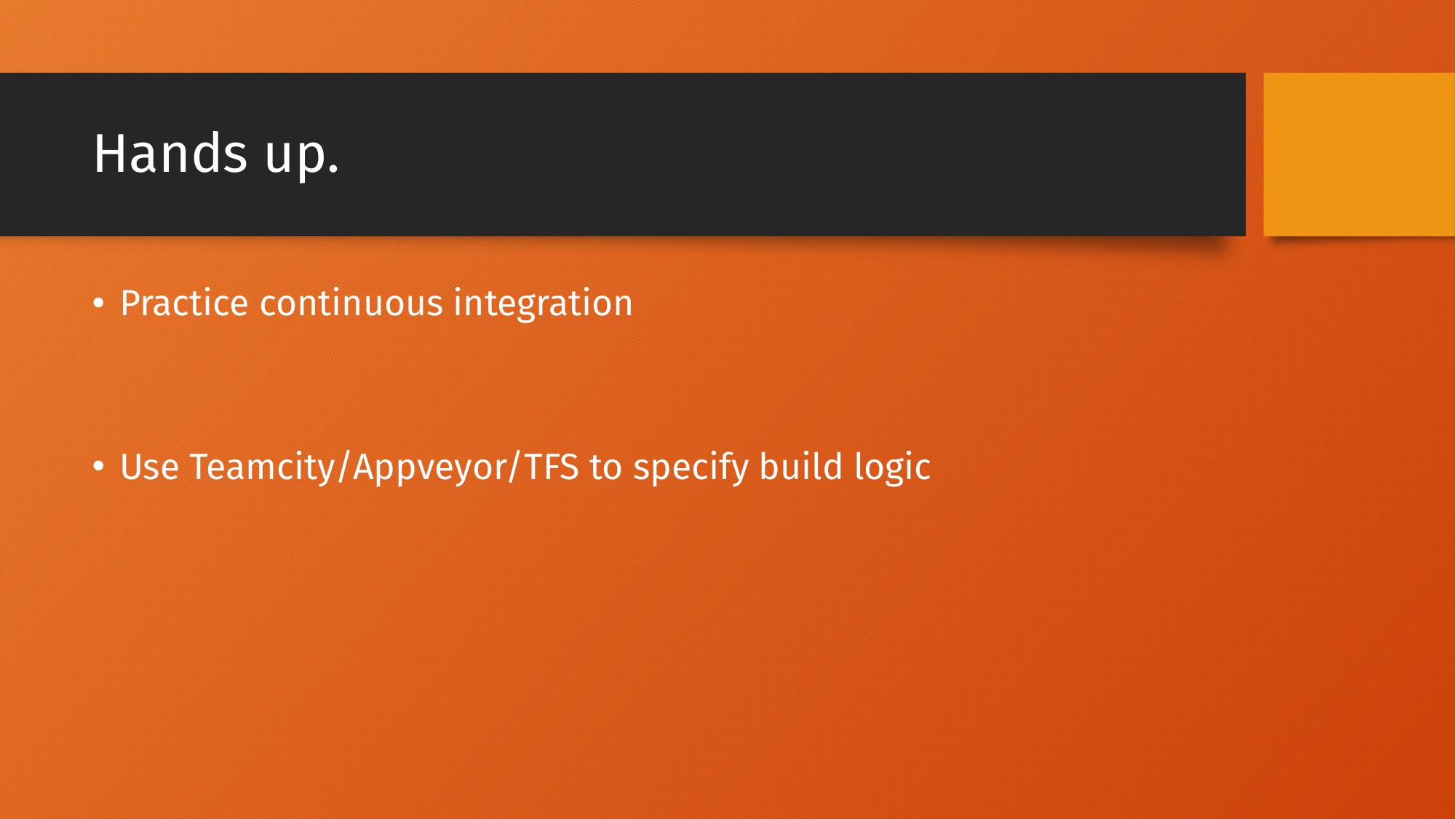

# Hands up.
Practice continuous integration

Use Teamcity/Appveyor/TFS to specify build logic